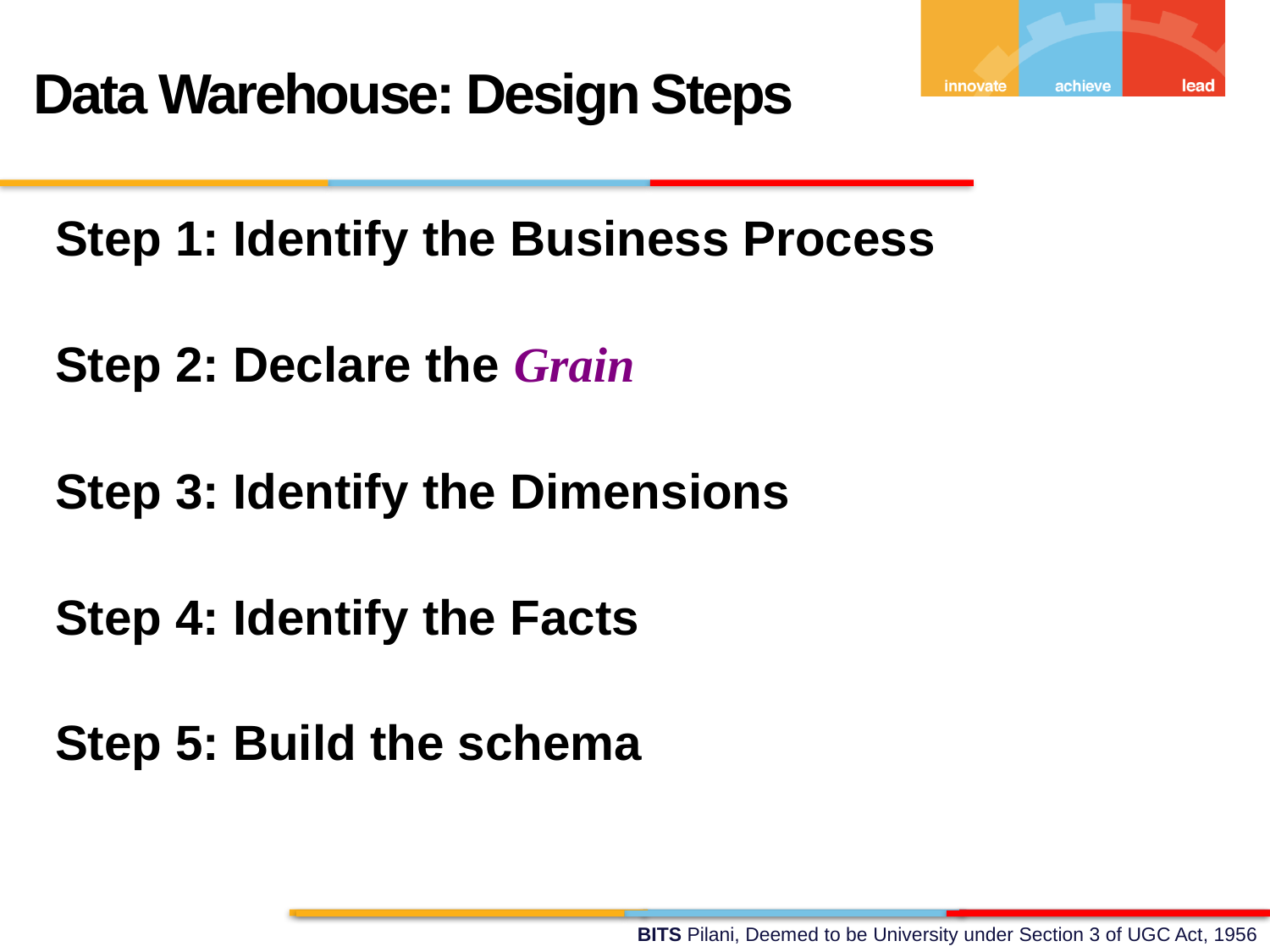

Data Warehouse: Design Steps
Step 1: Identify the Business Process

Step 2: Declare the Grain

Step 3: Identify the Dimensions

Step 4: Identify the Facts

Step 5: Build the schema